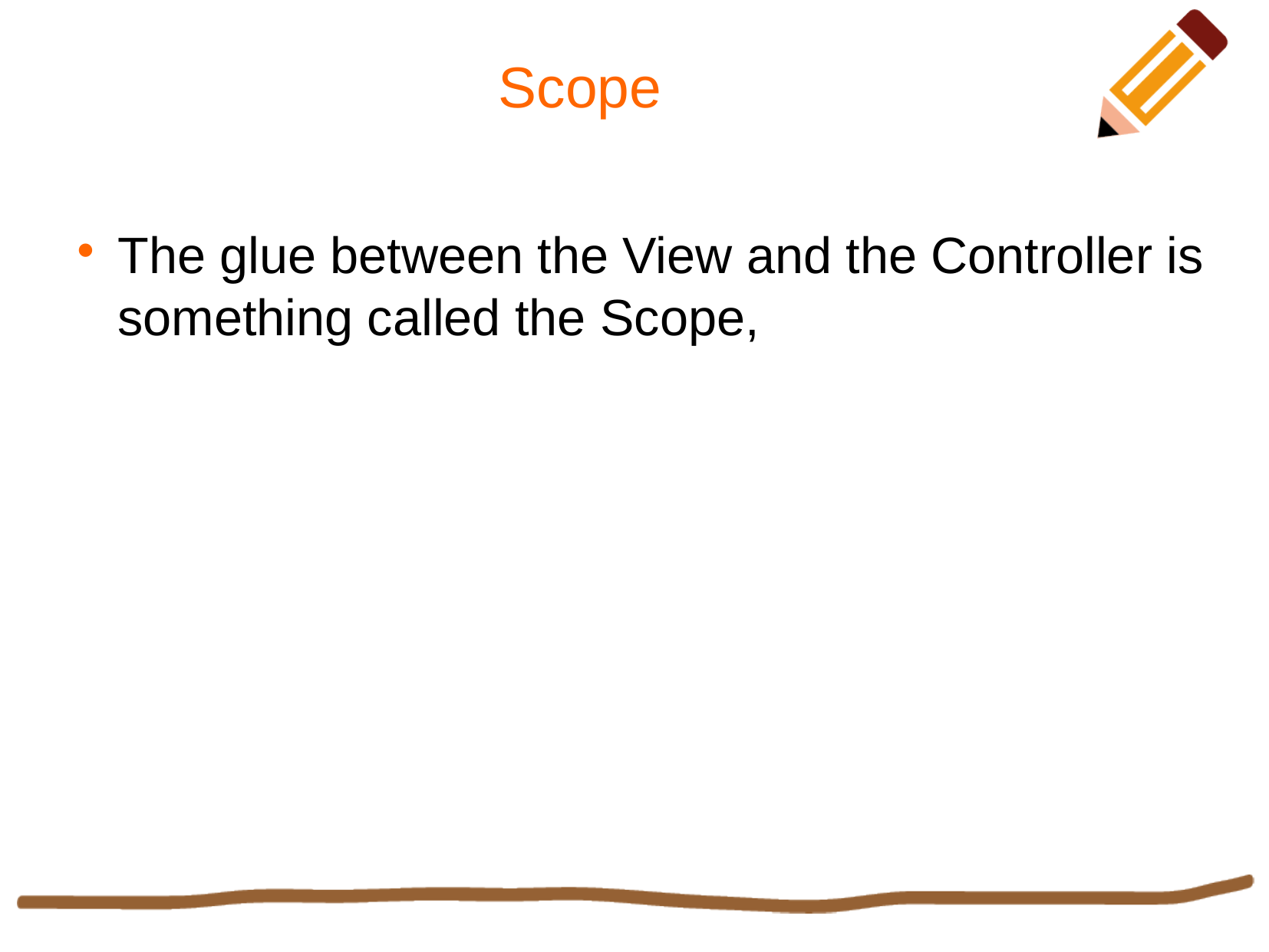

Scope
The glue between the View and the Controller is something called the Scope,